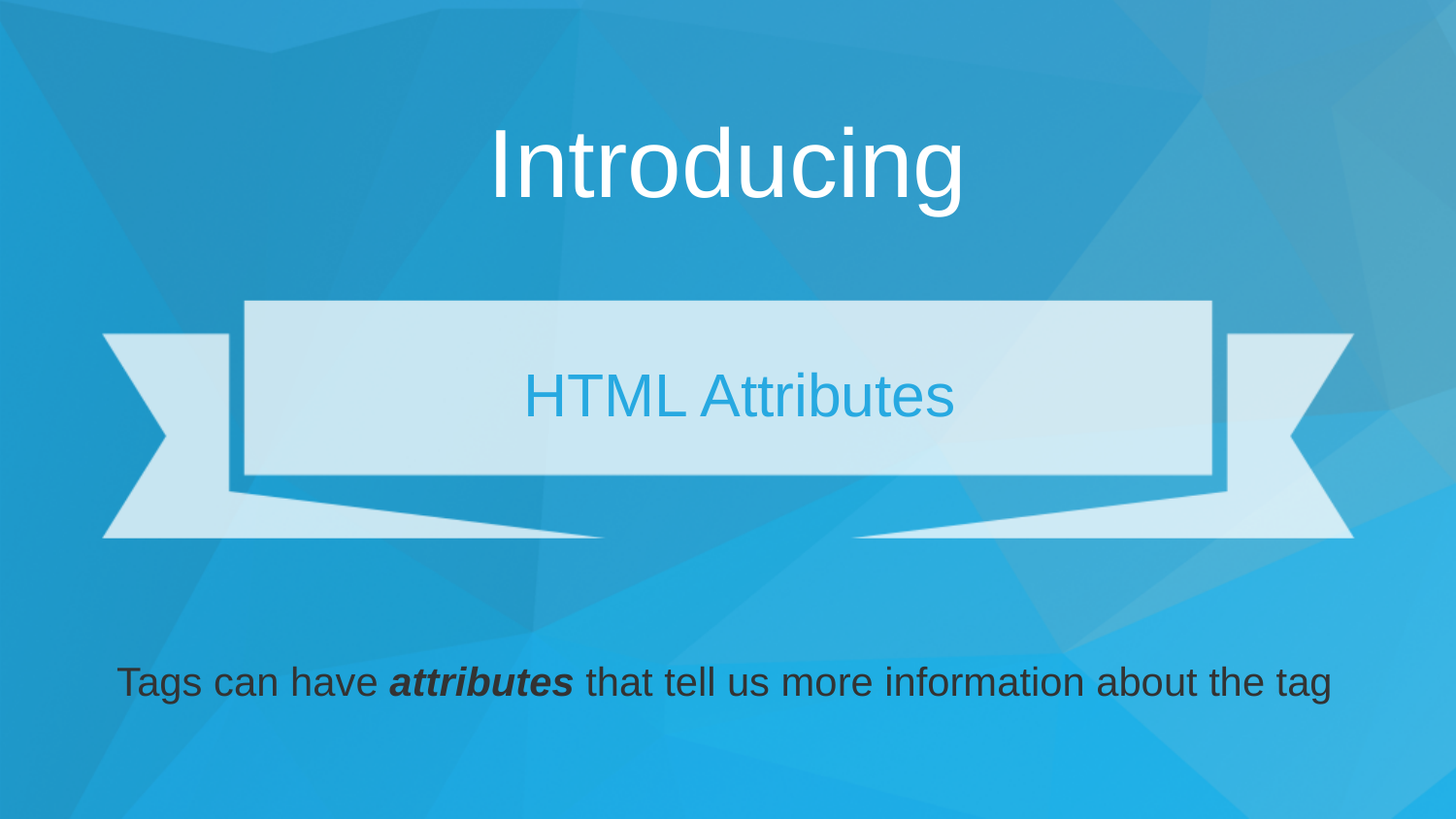

# HTML Attributes
Tags can have attributes that tell us more information about the tag